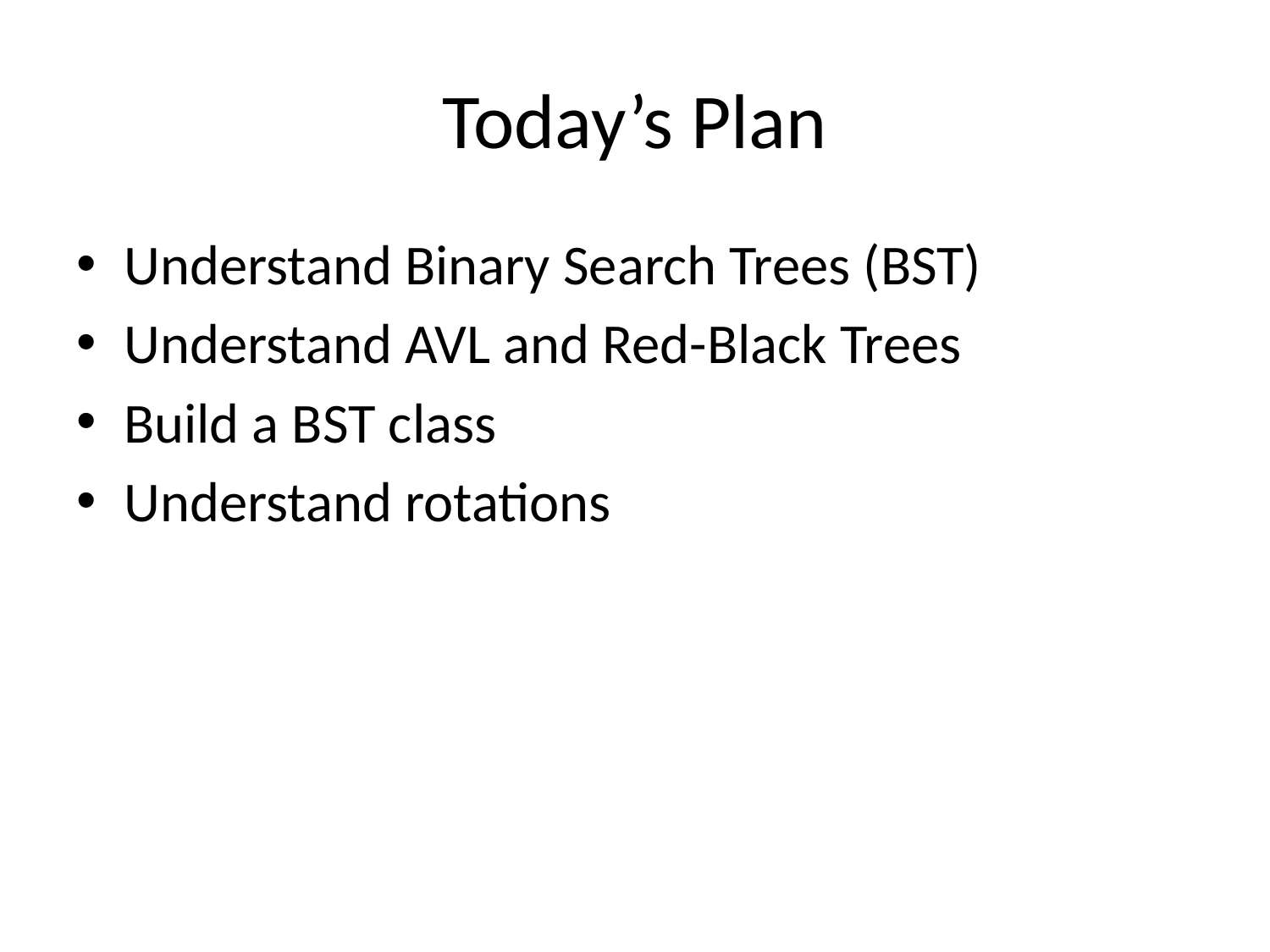

# Today’s Plan
Understand Binary Search Trees (BST)
Understand AVL and Red-Black Trees
Build a BST class
Understand rotations